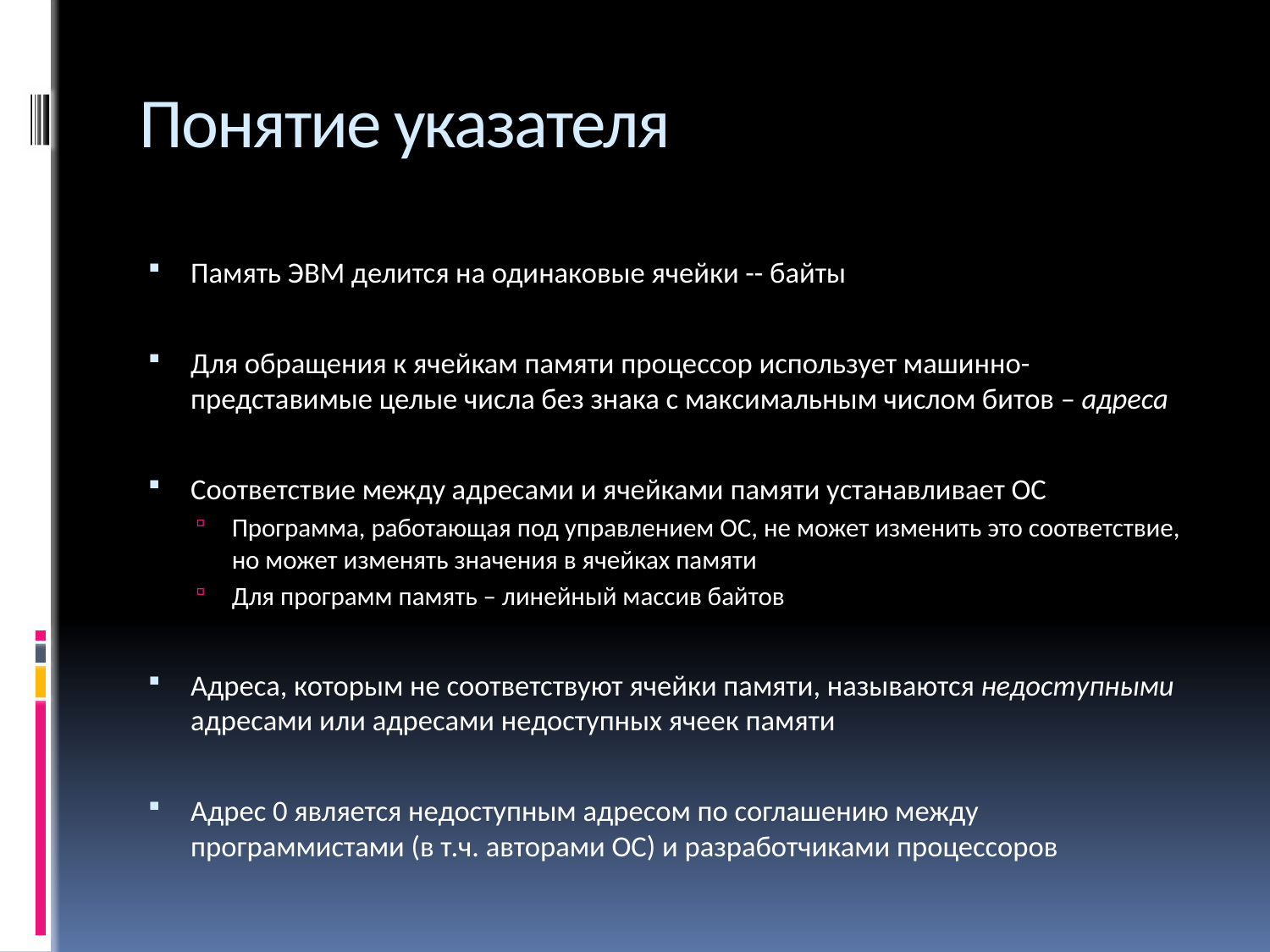

# Понятие указателя
Память ЭВМ делится на одинаковые ячейки -- байты

Для обращения к ячейкам памяти процессор использует машинно-представимые целые числа без знака с максимальным числом битов – адреса

Соответствие между адресами и ячейками памяти устанавливает ОС
Программа, работающая под управлением ОС, не может изменить это соответствие, но может изменять значения в ячейках памяти
Для программ память – линейный массив байтов

Адреса, которым не соответствуют ячейки памяти, называются недоступными адресами или адресами недоступных ячеек памяти

Адрес 0 является недоступным адресом по соглашению между программистами (в т.ч. авторами ОС) и разработчиками процессоров